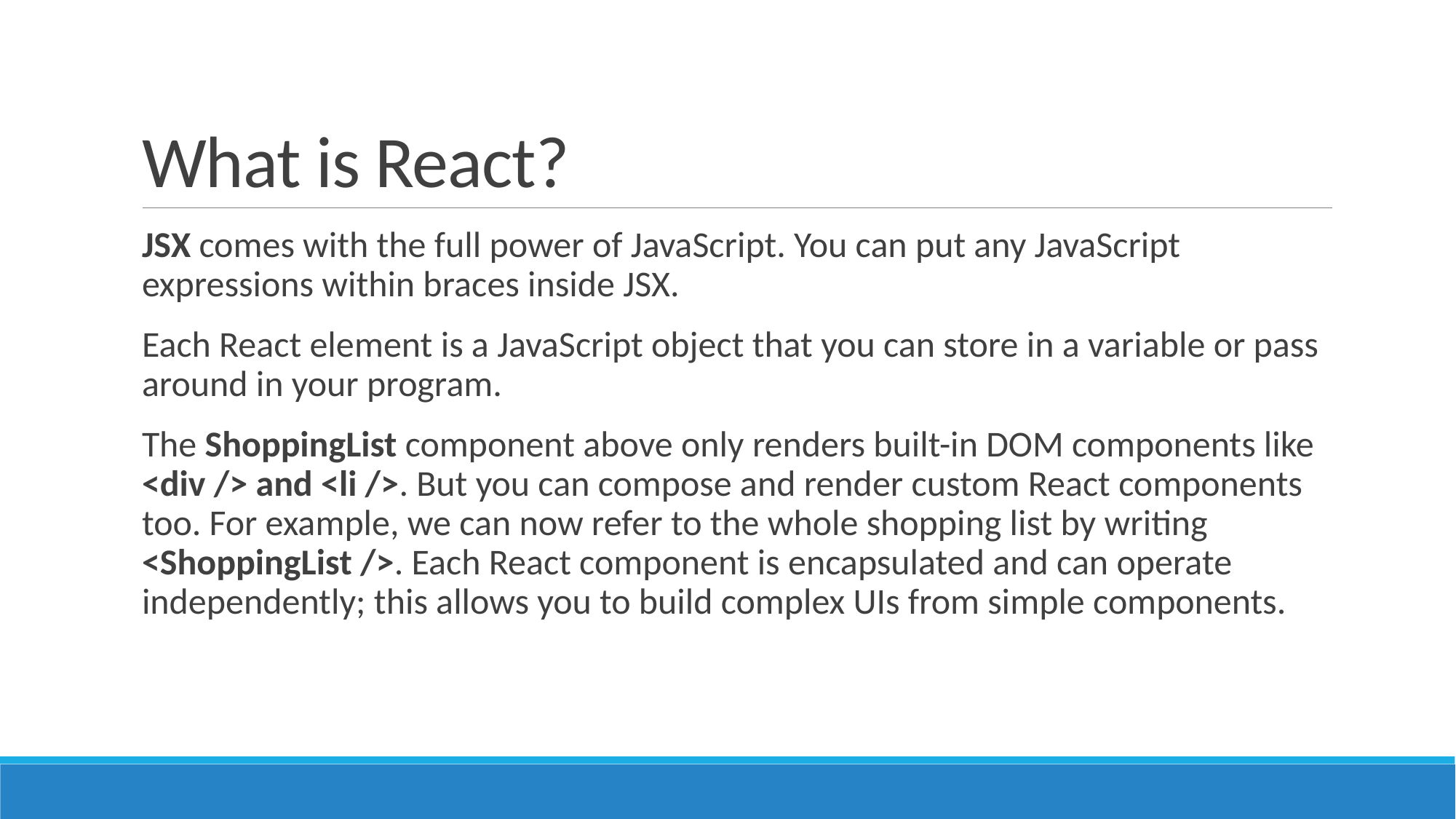

# What is React?
JSX comes with the full power of JavaScript. You can put any JavaScript expressions within braces inside JSX.
Each React element is a JavaScript object that you can store in a variable or pass around in your program.
The ShoppingList component above only renders built-in DOM components like <div /> and <li />. But you can compose and render custom React components too. For example, we can now refer to the whole shopping list by writing <ShoppingList />. Each React component is encapsulated and can operate independently; this allows you to build complex UIs from simple components.